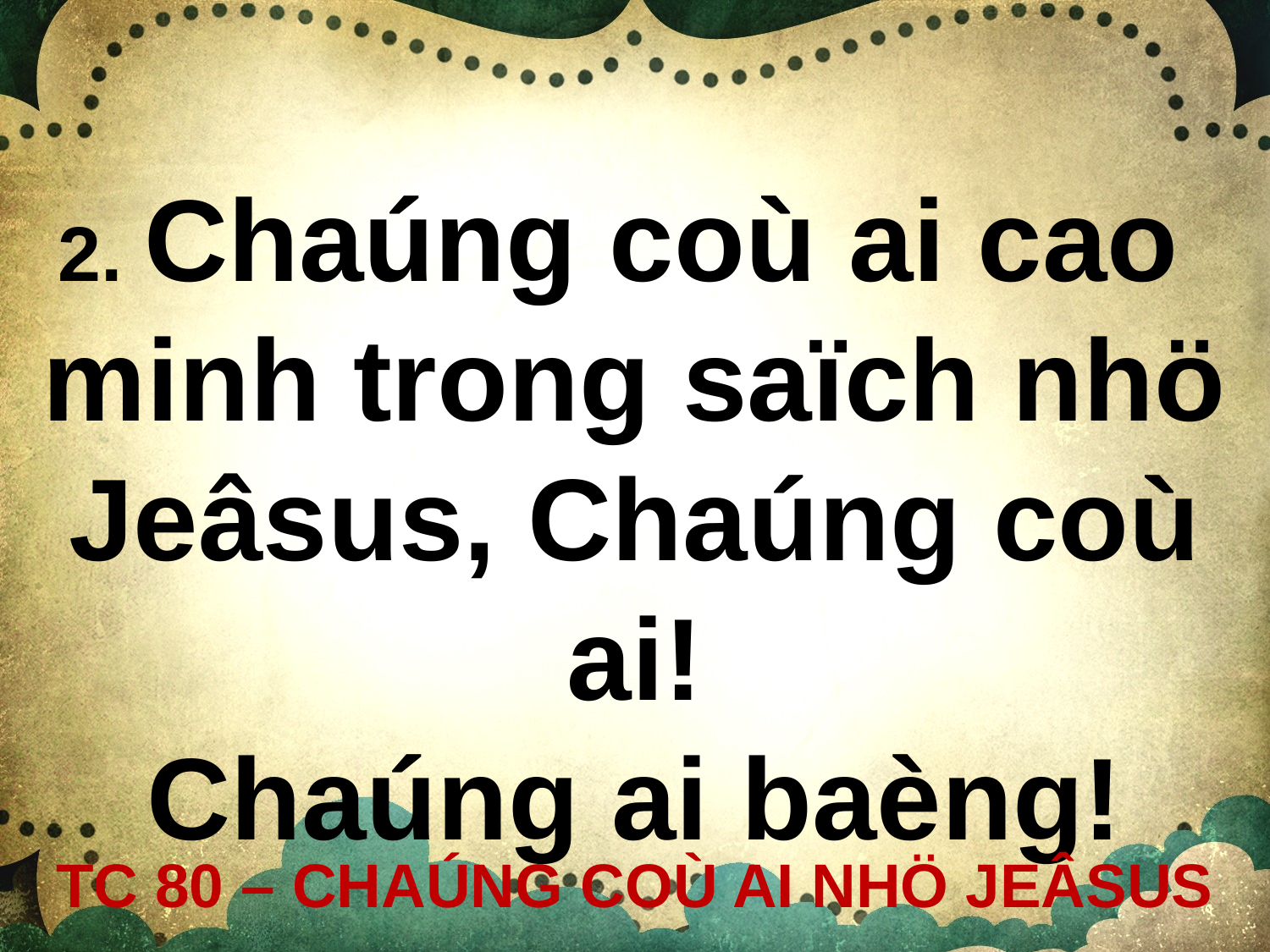

2. Chaúng coù ai cao
minh trong saïch nhö Jeâsus, Chaúng coù ai!
Chaúng ai baèng!
TC 80 – CHAÚNG COÙ AI NHÖ JEÂSUS